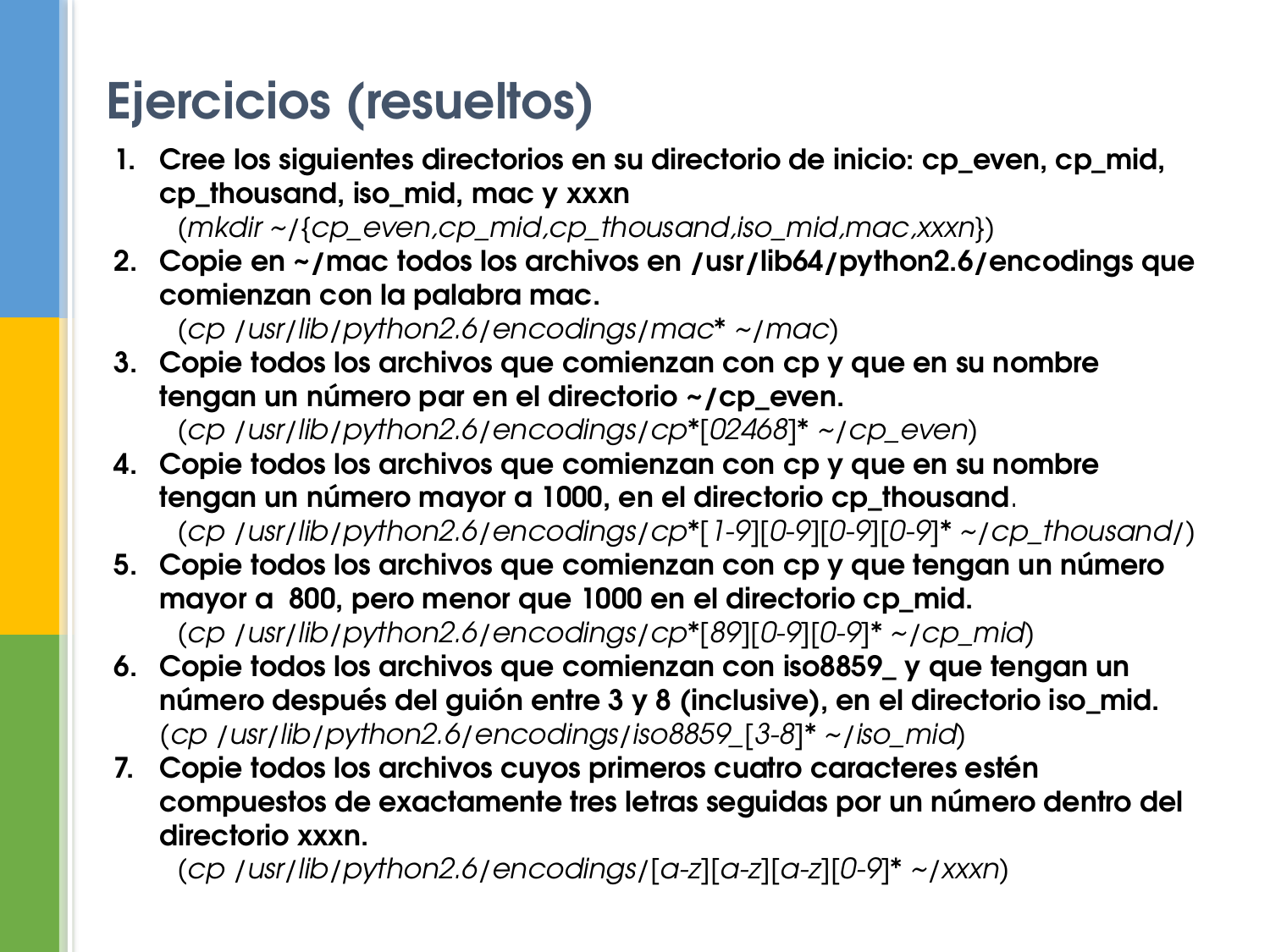

Ejercicios (resueltos)
Cree los siguientes directorios en su directorio de inicio: cp_even, cp_mid, cp_thousand, iso_mid, mac y xxxn
(mkdir ~/{cp_even,cp_mid,cp_thousand,iso_mid,mac,xxxn})
Copie en ~/mac todos los archivos en /usr/lib64/python2.6/encodings que comienzan con la palabra mac.
(cp /usr/lib/python2.6/encodings/mac* ~/mac)
Copie todos los archivos que comienzan con cp y que en su nombre tengan un número par en el directorio ~/cp_even.
(cp /usr/lib/python2.6/encodings/cp*[02468]* ~/cp_even)
Copie todos los archivos que comienzan con cp y que en su nombre tengan un número mayor a 1000, en el directorio cp_thousand.
(cp /usr/lib/python2.6/encodings/cp*[1-9][0-9][0-9][0-9]* ~/cp_thousand/)
Copie todos los archivos que comienzan con cp y que tengan un número mayor a  800, pero menor que 1000 en el directorio cp_mid.
(cp /usr/lib/python2.6/encodings/cp*[89][0-9][0-9]* ~/cp_mid)
Copie todos los archivos que comienzan con iso8859_ y que tengan un número después del guión entre 3 y 8 (inclusive), en el directorio iso_mid. (cp /usr/lib/python2.6/encodings/iso8859_[3-8]* ~/iso_mid)
Copie todos los archivos cuyos primeros cuatro caracteres estén compuestos de exactamente tres letras seguidas por un número dentro del directorio xxxn.
(cp /usr/lib/python2.6/encodings/[a-z][a-z][a-z][0-9]* ~/xxxn)